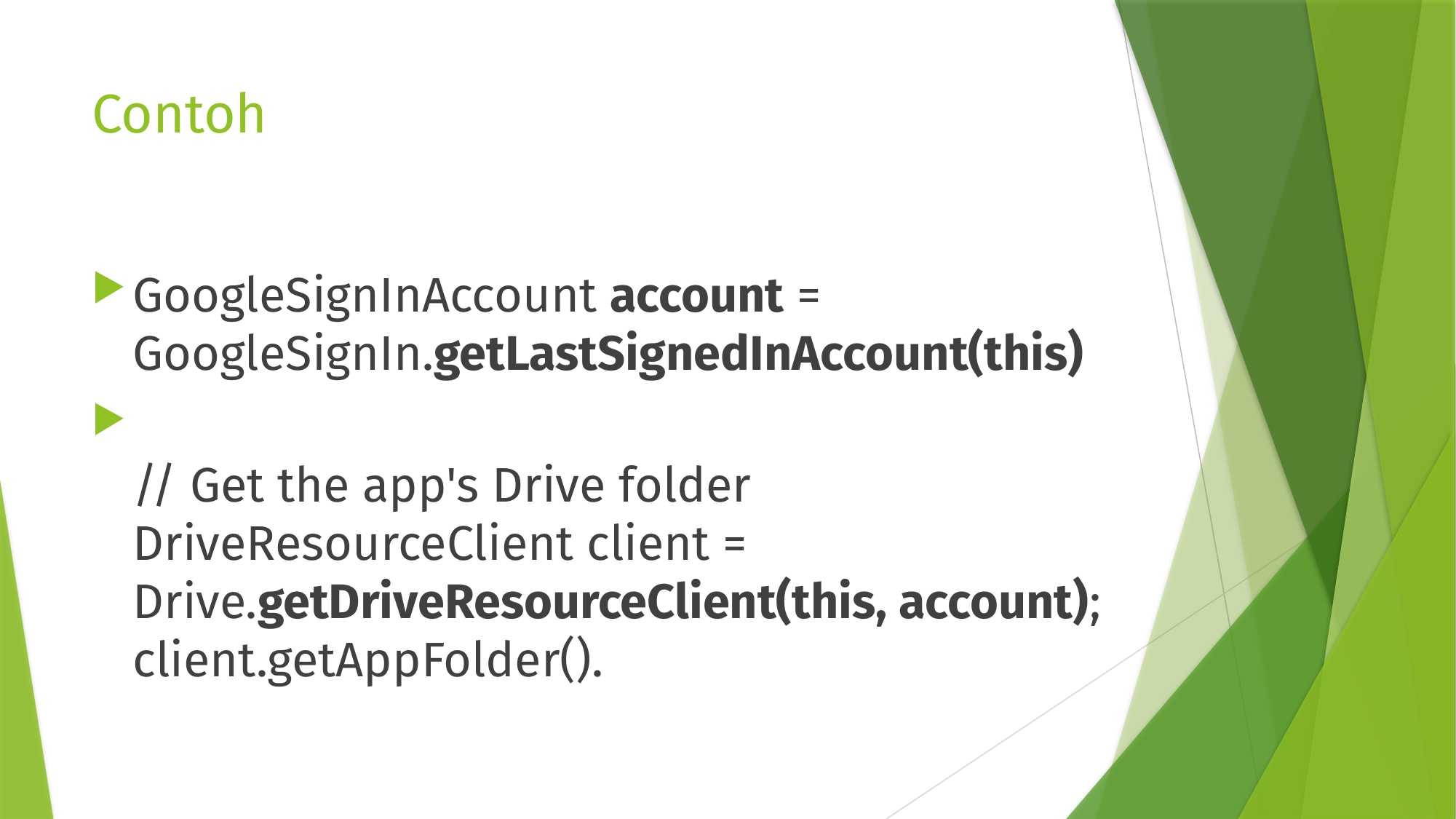

# Contoh
GoogleSignInAccount account = GoogleSignIn.getLastSignedInAccount(this)
// Get the app's Drive folder
DriveResourceClient client = Drive.getDriveResourceClient(this, account);
client.getAppFolder().